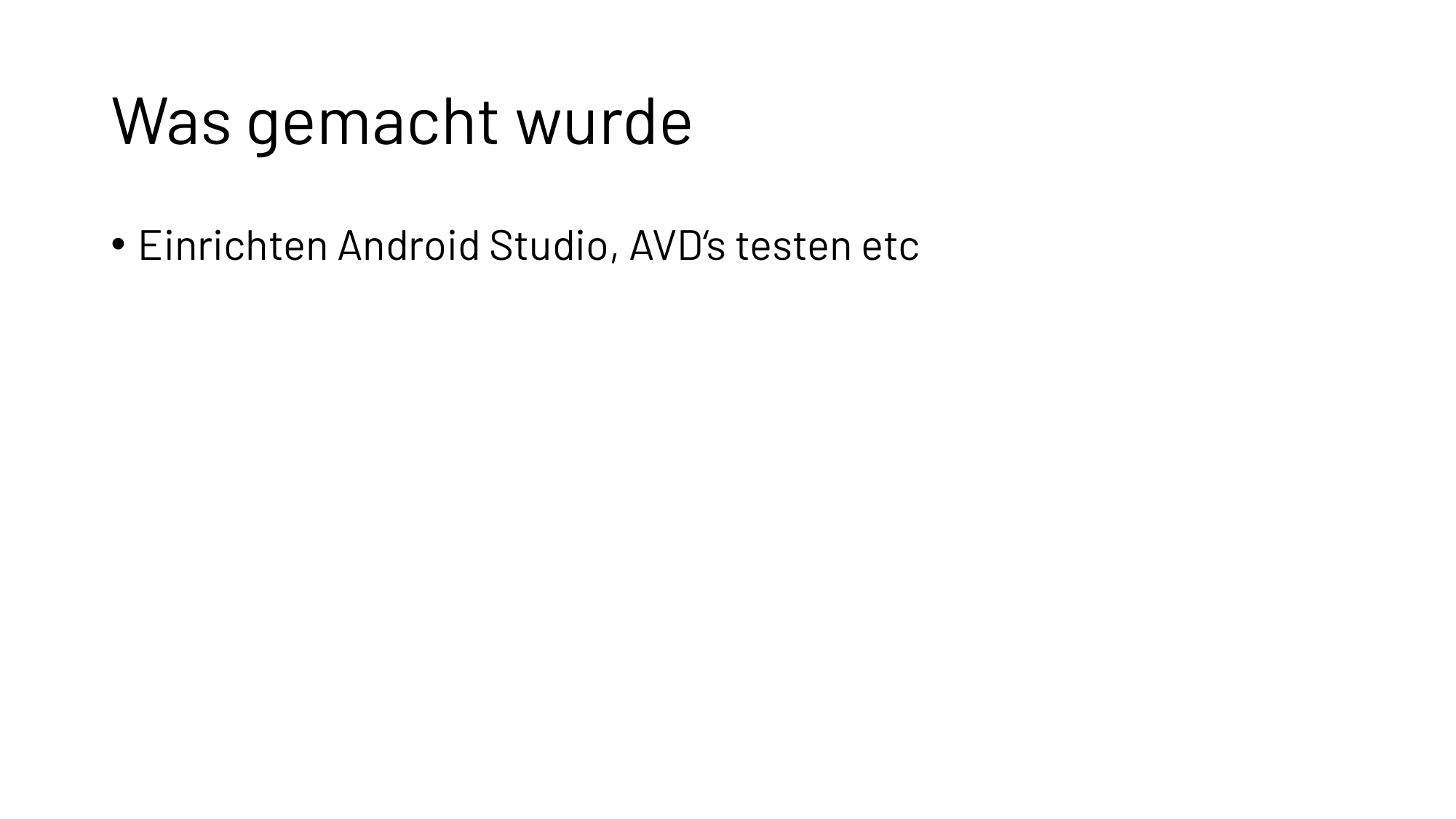

# Was gemacht wurde
Einrichten Android Studio, AVD‘s testen etc